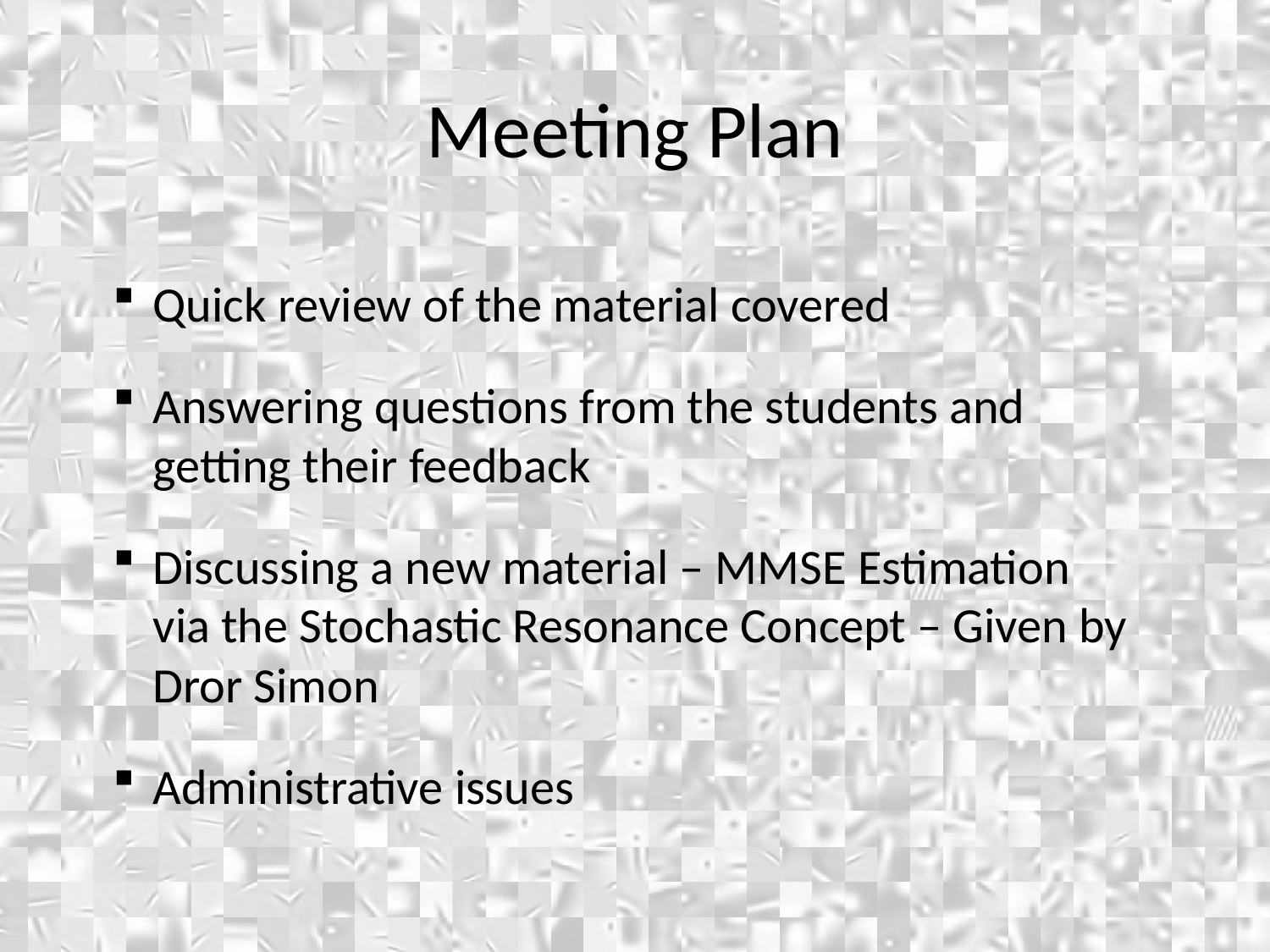

Meeting Plan
Quick review of the material covered

Answering questions from the students and getting their feedback

Discussing a new material – MMSE Estimation
via the Stochastic Resonance Concept – Given by Dror Simon

Administrative issues